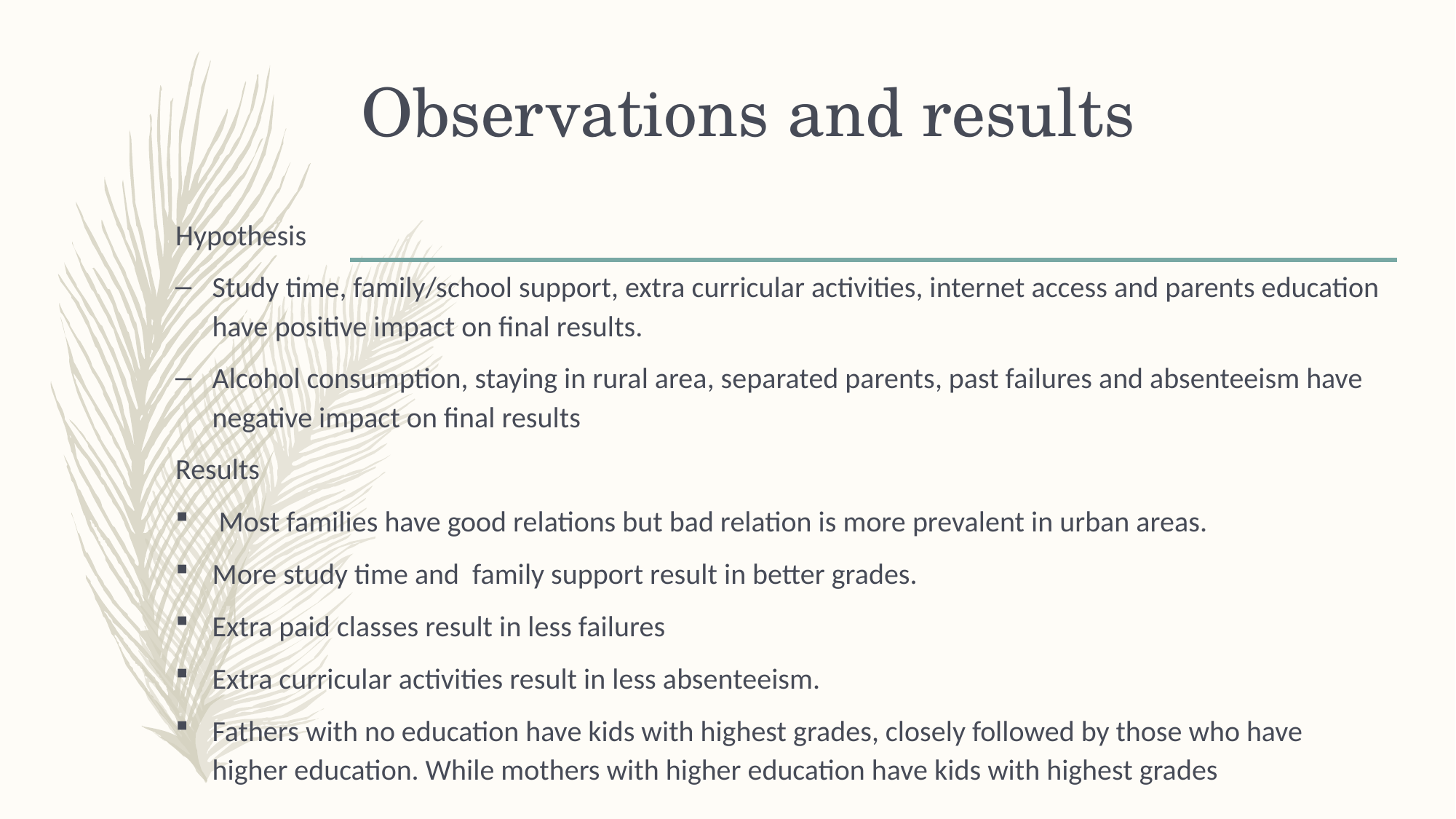

# Observations and results
Hypothesis
Study time, family/school support, extra curricular activities, internet access and parents education have positive impact on final results.
Alcohol consumption, staying in rural area, separated parents, past failures and absenteeism have negative impact on final results
Results
 Most families have good relations but bad relation is more prevalent in urban areas.
More study time and  family support result in better grades.
Extra paid classes result in less failures
Extra curricular activities result in less absenteeism.
Fathers with no education have kids with highest grades, closely followed by those who have higher education. While mothers with higher education have kids with highest grades